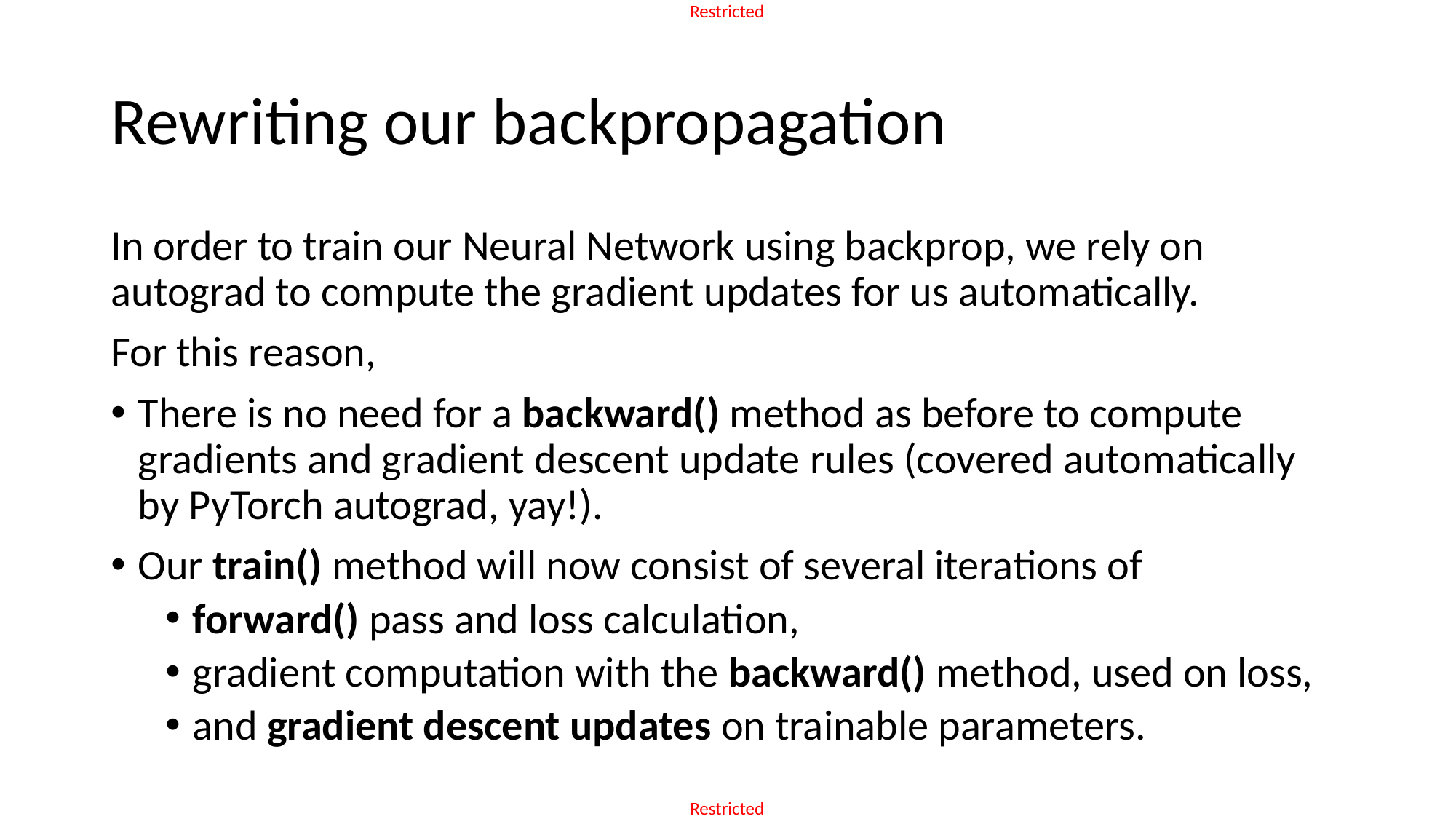

# Rewriting our backpropagation
In order to train our Neural Network using backprop, we rely on autograd to compute the gradient updates for us automatically.
For this reason,
There is no need for a backward() method as before to compute gradients and gradient descent update rules (covered automatically by PyTorch autograd, yay!).
Our train() method will now consist of several iterations of
forward() pass and loss calculation,
gradient computation with the backward() method, used on loss,
and gradient descent updates on trainable parameters.